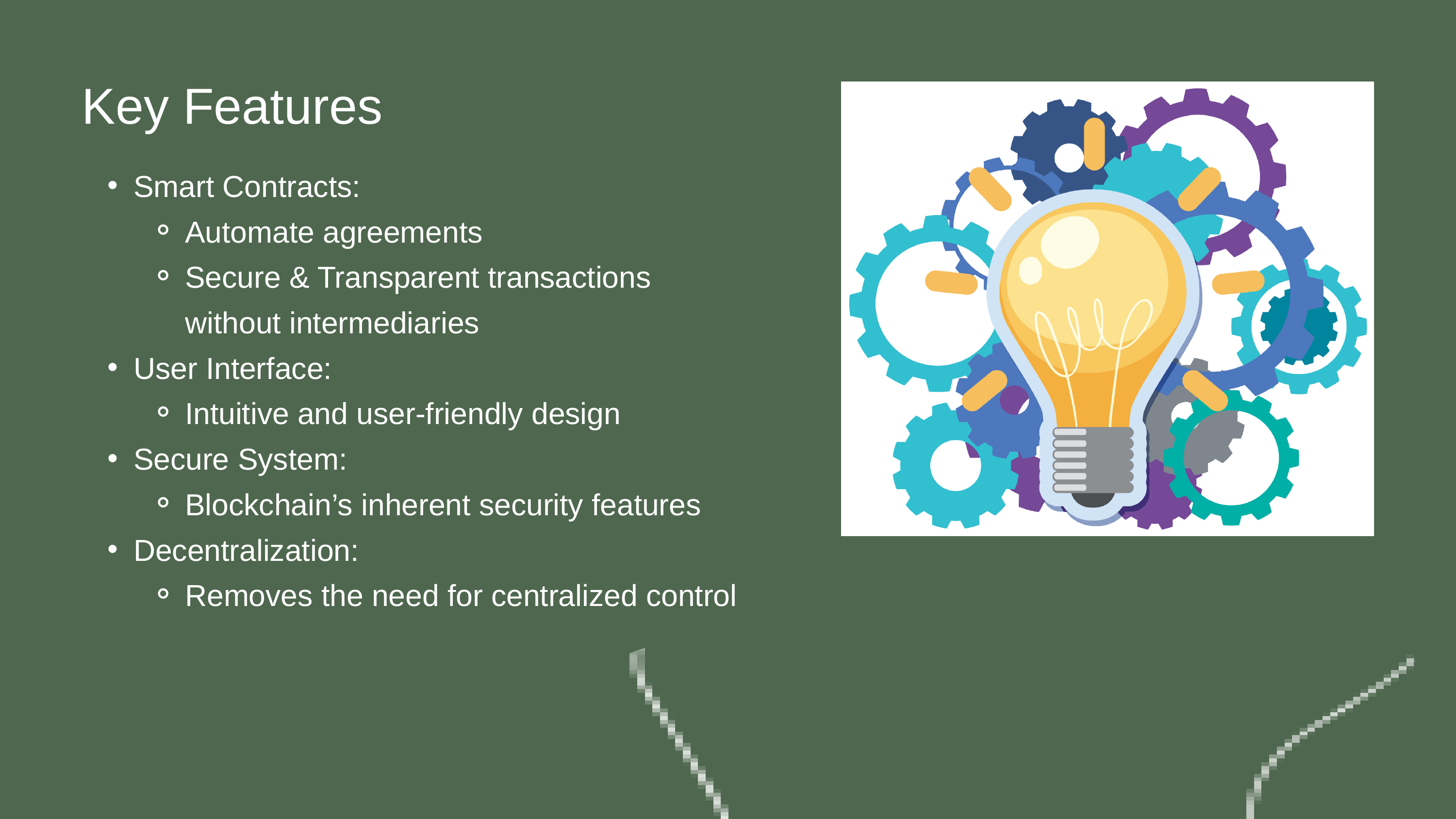

Key Features
Smart Contracts:
Automate agreements
Secure & Transparent transactions without intermediaries
User Interface:
Intuitive and user-friendly design
Secure System:
Blockchain’s inherent security features
Decentralization:
Removes the need for centralized control